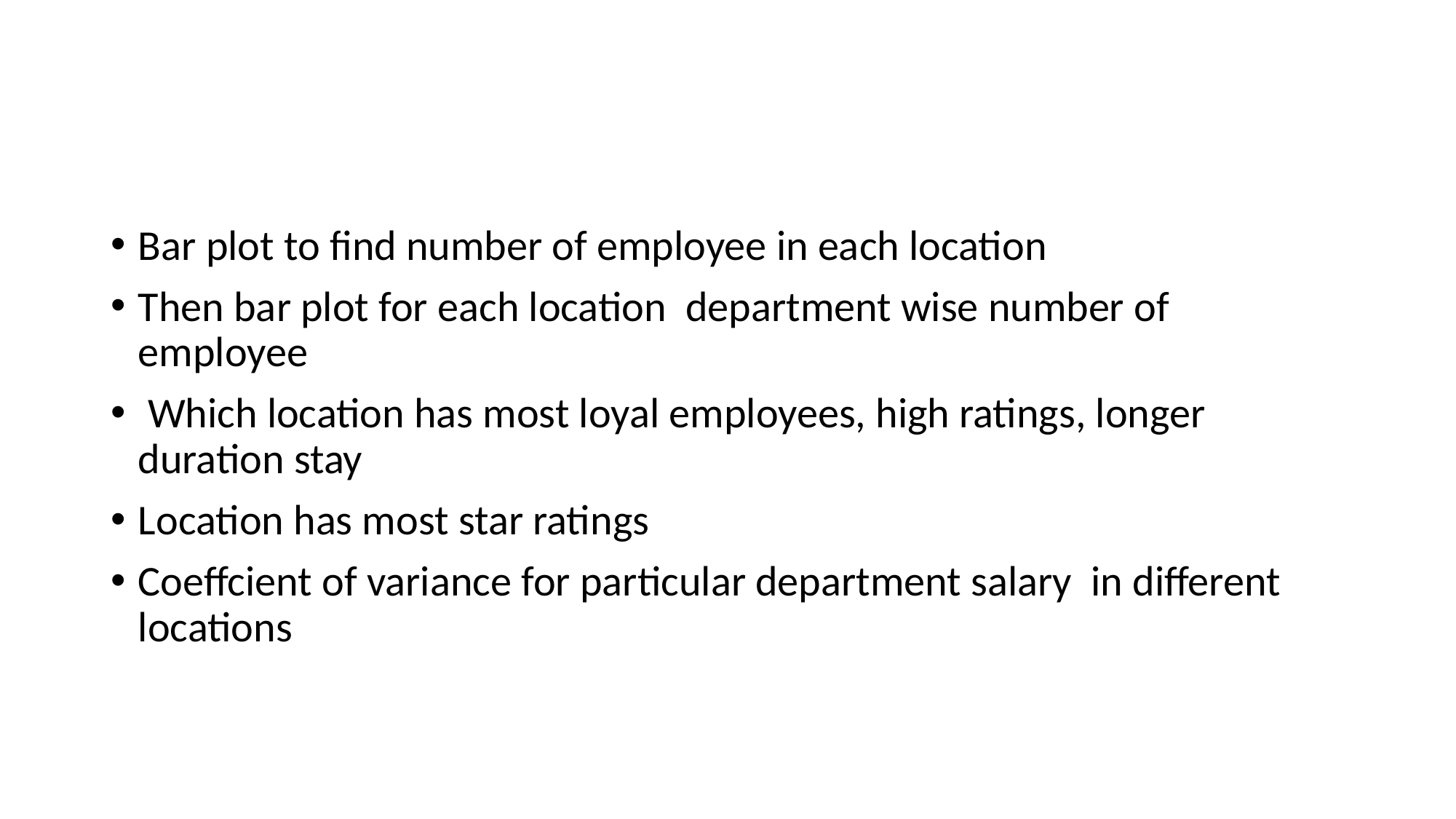

#
Bar plot to find number of employee in each location
Then bar plot for each location  department wise number of employee
 Which location has most loyal employees, high ratings, longer duration stay
Location has most star ratings
Coeffcient of variance for particular department salary  in different locations